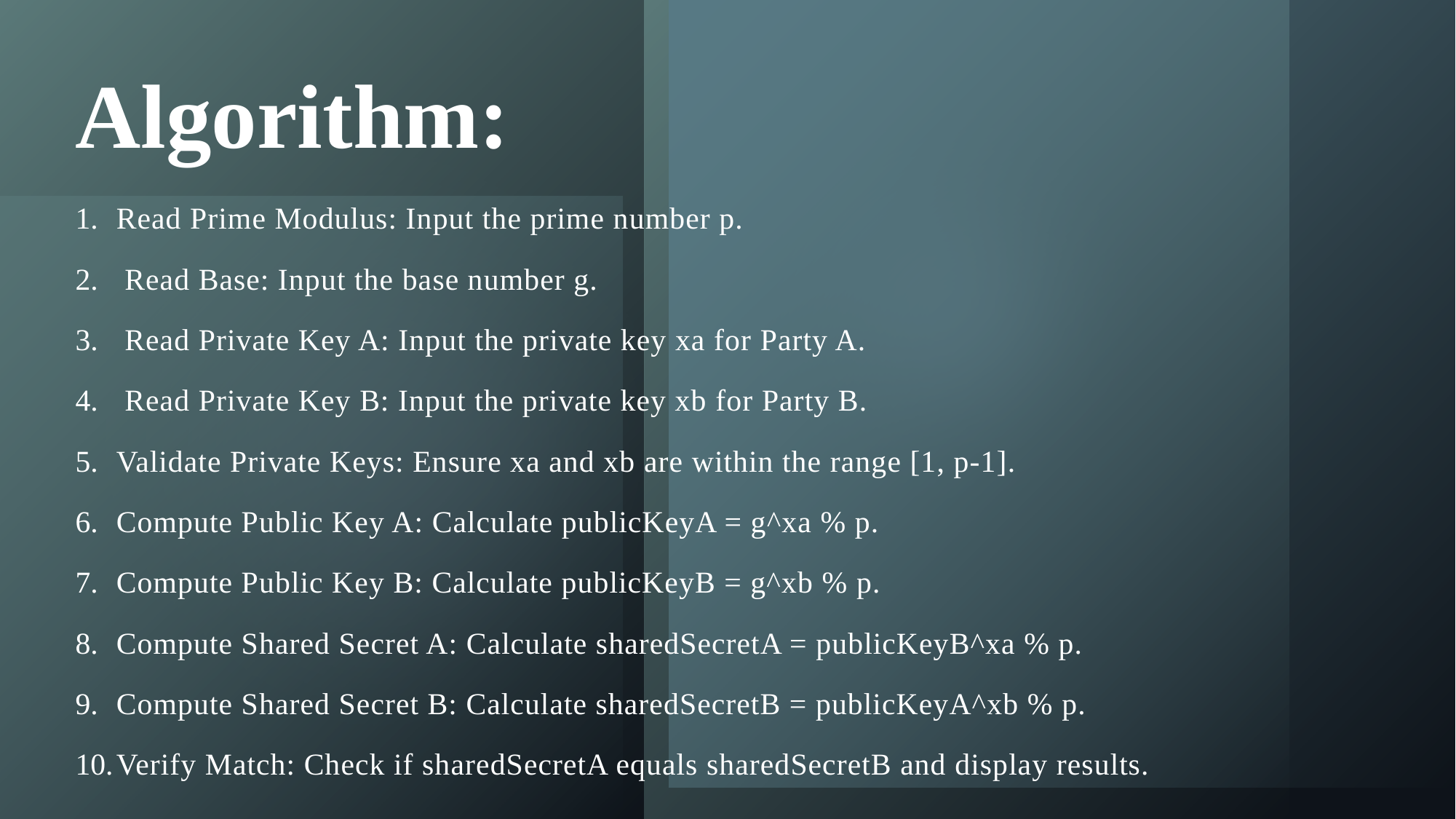

# Algorithm:
Read Prime Modulus: Input the prime number p.
 Read Base: Input the base number g.
 Read Private Key A: Input the private key xa for Party A.
 Read Private Key B: Input the private key xb for Party B.
Validate Private Keys: Ensure xa and xb are within the range [1, p-1].
Compute Public Key A: Calculate publicKeyA = g^xa % p.
Compute Public Key B: Calculate publicKeyB = g^xb % p.
Compute Shared Secret A: Calculate sharedSecretA = publicKeyB^xa % p.
Compute Shared Secret B: Calculate sharedSecretB = publicKeyA^xb % p.
Verify Match: Check if sharedSecretA equals sharedSecretB and display results.